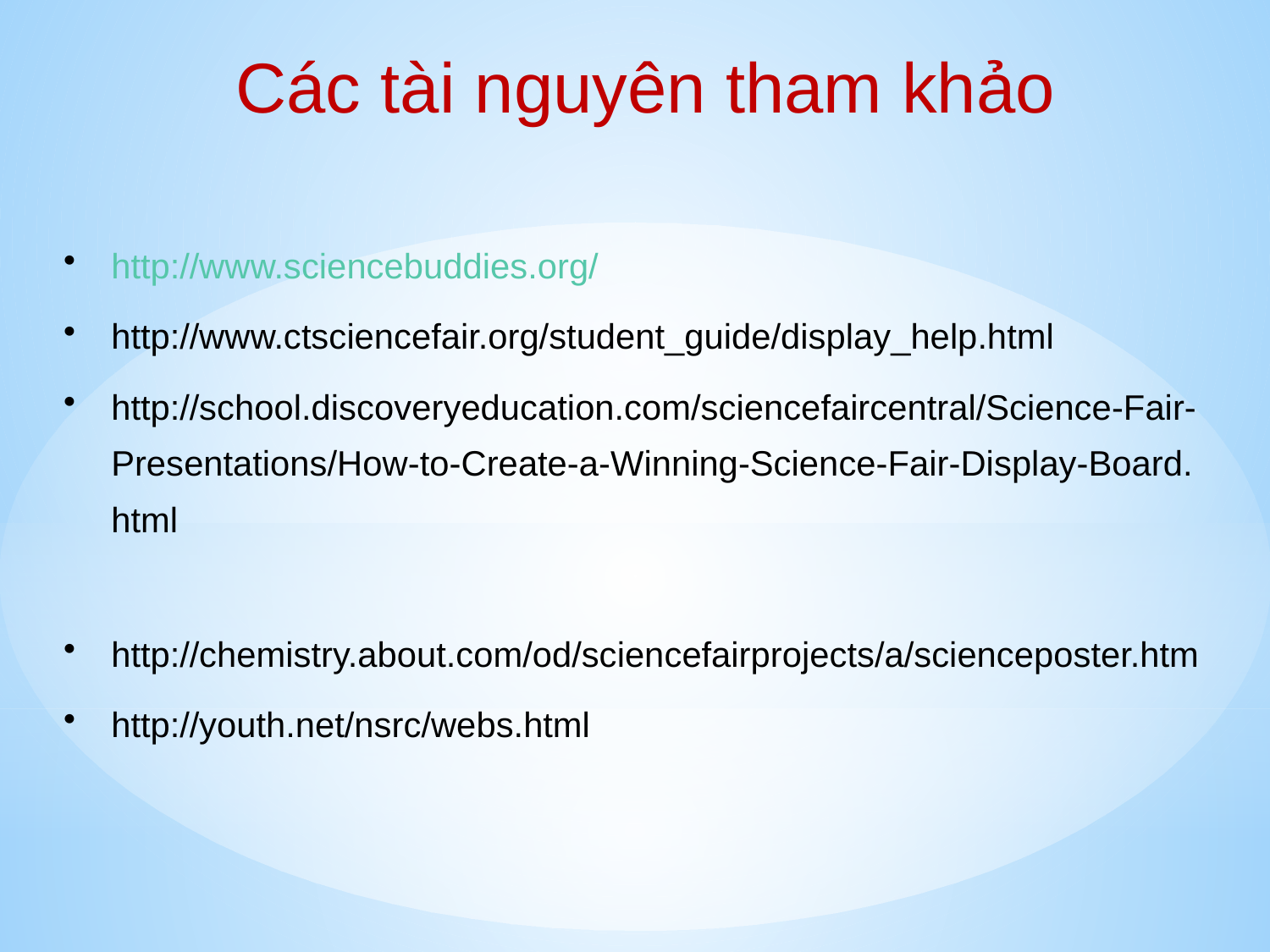

Các tài nguyên tham khảo
http://www.sciencebuddies.org/
http://www.ctsciencefair.org/student_guide/display_help.html
http://school.discoveryeducation.com/sciencefaircentral/Science-Fair-Presentations/How-to-Create-a-Winning-Science-Fair-Display-Board.html
http://chemistry.about.com/od/sciencefairprojects/a/scienceposter.htm
http://youth.net/nsrc/webs.html